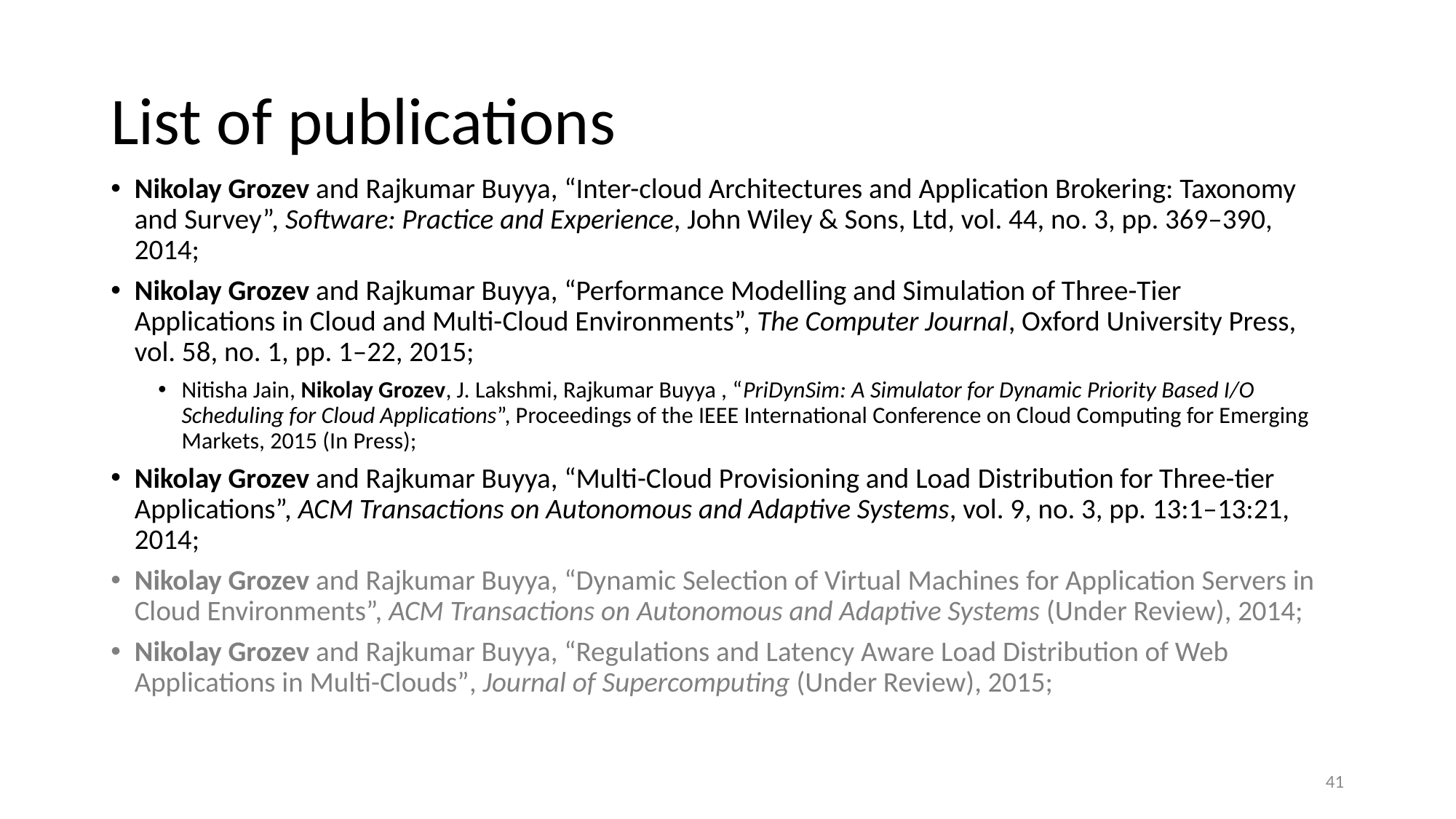

# List of publications
Nikolay Grozev and Rajkumar Buyya, “Inter-cloud Architectures and Application Brokering: Taxonomy and Survey”, Software: Practice and Experience, John Wiley & Sons, Ltd, vol. 44, no. 3, pp. 369–390, 2014;
Nikolay Grozev and Rajkumar Buyya, “Performance Modelling and Simulation of Three-Tier Applications in Cloud and Multi-Cloud Environments”, The Computer Journal, Oxford University Press, vol. 58, no. 1, pp. 1–22, 2015;
Nitisha Jain, Nikolay Grozev, J. Lakshmi, Rajkumar Buyya , “PriDynSim: A Simulator for Dynamic Priority Based I/O Scheduling for Cloud Applications”, Proceedings of the IEEE International Conference on Cloud Computing for Emerging Markets, 2015 (In Press);
Nikolay Grozev and Rajkumar Buyya, “Multi-Cloud Provisioning and Load Distribution for Three-tier Applications”, ACM Transactions on Autonomous and Adaptive Systems, vol. 9, no. 3, pp. 13:1–13:21, 2014;
Nikolay Grozev and Rajkumar Buyya, “Dynamic Selection of Virtual Machines for Application Servers in Cloud Environments”, ACM Transactions on Autonomous and Adaptive Systems (Under Review), 2014;
Nikolay Grozev and Rajkumar Buyya, “Regulations and Latency Aware Load Distribution of Web Applications in Multi-Clouds”, Journal of Supercomputing (Under Review), 2015;
41